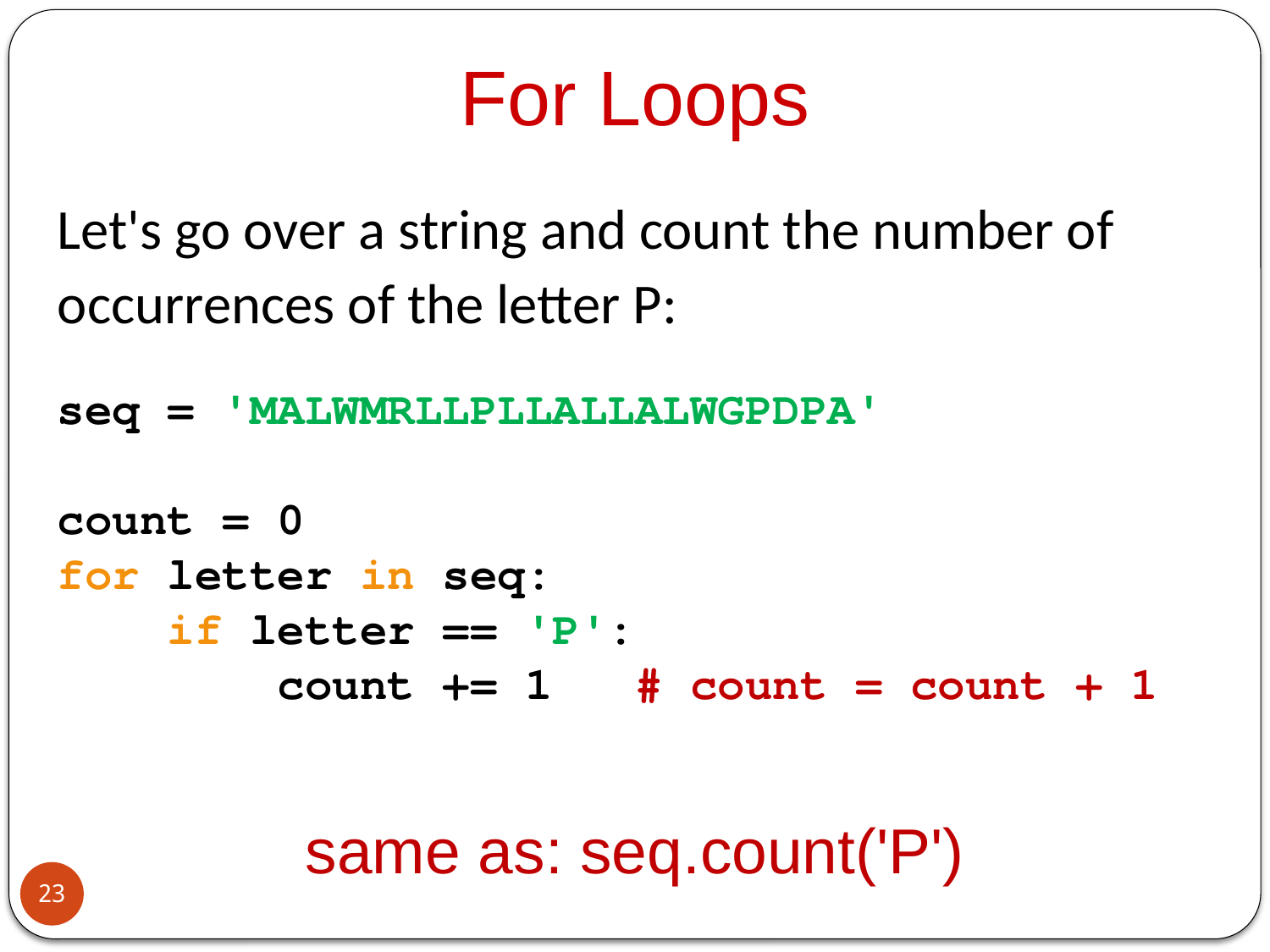

For Loops
Let's go over a string and count the number of occurrences of the letter P:

seq = 'MALWMRLLPLLALLALWGPDPA'

count = 0
for letter in seq:
    if letter == 'P':
        count += 1   # count = count + 1

same as: seq.count('P')
23